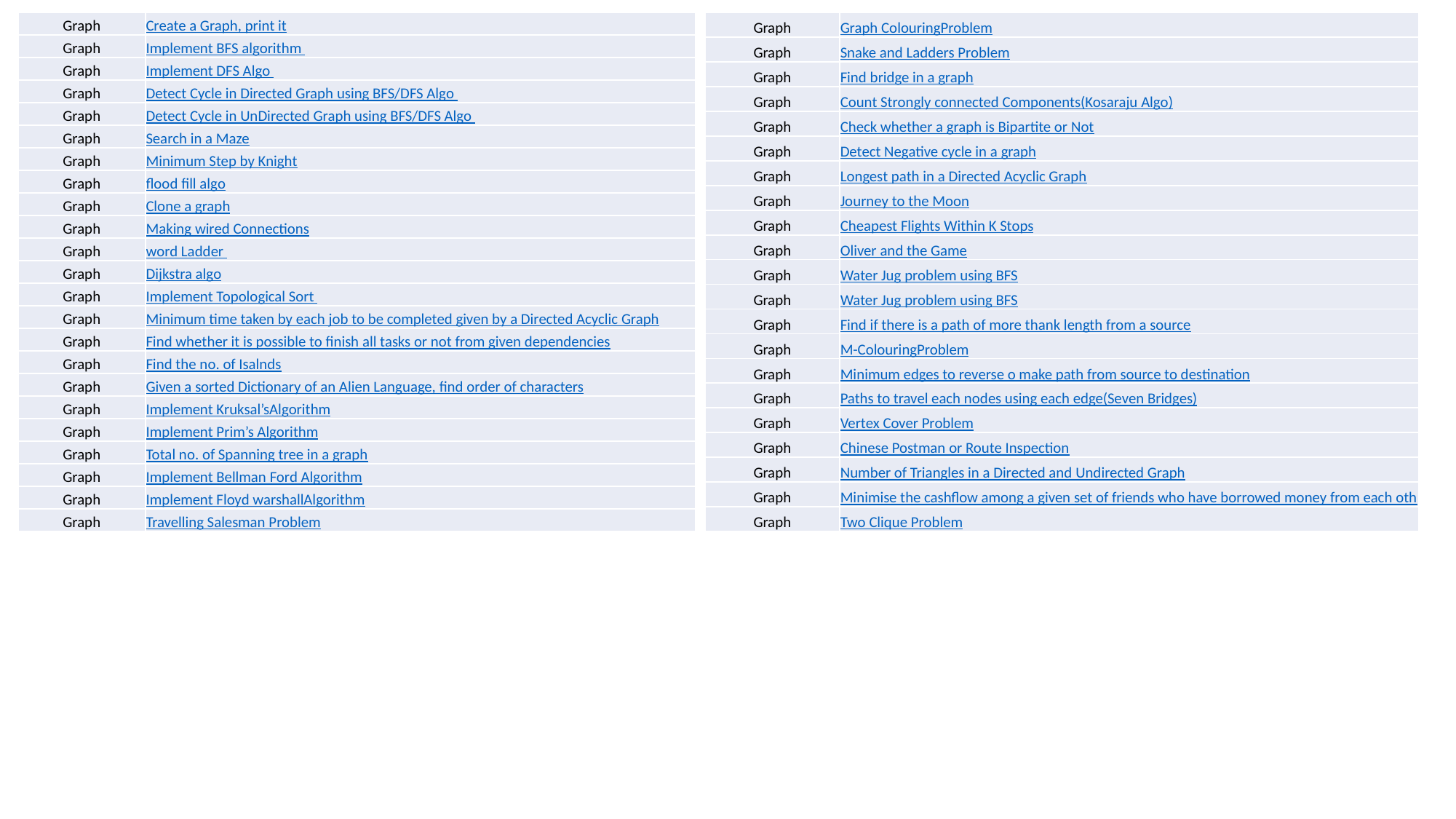

| Graph | Create a Graph, print it |
| --- | --- |
| Graph | Implement BFS algorithm |
| Graph | Implement DFS Algo |
| Graph | Detect Cycle in Directed Graph using BFS/DFS Algo |
| Graph | Detect Cycle in UnDirected Graph using BFS/DFS Algo |
| Graph | Search in a Maze |
| Graph | Minimum Step by Knight |
| Graph | flood fill algo |
| Graph | Clone a graph |
| Graph | Making wired Connections |
| Graph | word Ladder |
| Graph | Dijkstra algo |
| Graph | Implement Topological Sort |
| Graph | Minimum time taken by each job to be completed given by a Directed Acyclic Graph |
| Graph | Find whether it is possible to finish all tasks or not from given dependencies |
| Graph | Find the no. of Isalnds |
| Graph | Given a sorted Dictionary of an Alien Language, find order of characters |
| Graph | Implement Kruksal’sAlgorithm |
| Graph | Implement Prim’s Algorithm |
| Graph | Total no. of Spanning tree in a graph |
| Graph | Implement Bellman Ford Algorithm |
| Graph | Implement Floyd warshallAlgorithm |
| Graph | Travelling Salesman Problem |
| Graph | Graph ColouringProblem |
| --- | --- |
| Graph | Snake and Ladders Problem |
| Graph | Find bridge in a graph |
| Graph | Count Strongly connected Components(Kosaraju Algo) |
| Graph | Check whether a graph is Bipartite or Not |
| Graph | Detect Negative cycle in a graph |
| Graph | Longest path in a Directed Acyclic Graph |
| Graph | Journey to the Moon |
| Graph | Cheapest Flights Within K Stops |
| Graph | Oliver and the Game |
| Graph | Water Jug problem using BFS |
| Graph | Water Jug problem using BFS |
| Graph | Find if there is a path of more thank length from a source |
| Graph | M-ColouringProblem |
| Graph | Minimum edges to reverse o make path from source to destination |
| Graph | Paths to travel each nodes using each edge(Seven Bridges) |
| Graph | Vertex Cover Problem |
| Graph | Chinese Postman or Route Inspection |
| Graph | Number of Triangles in a Directed and Undirected Graph |
| Graph | Minimise the cashflow among a given set of friends who have borrowed money from each other |
| Graph | Two Clique Problem |